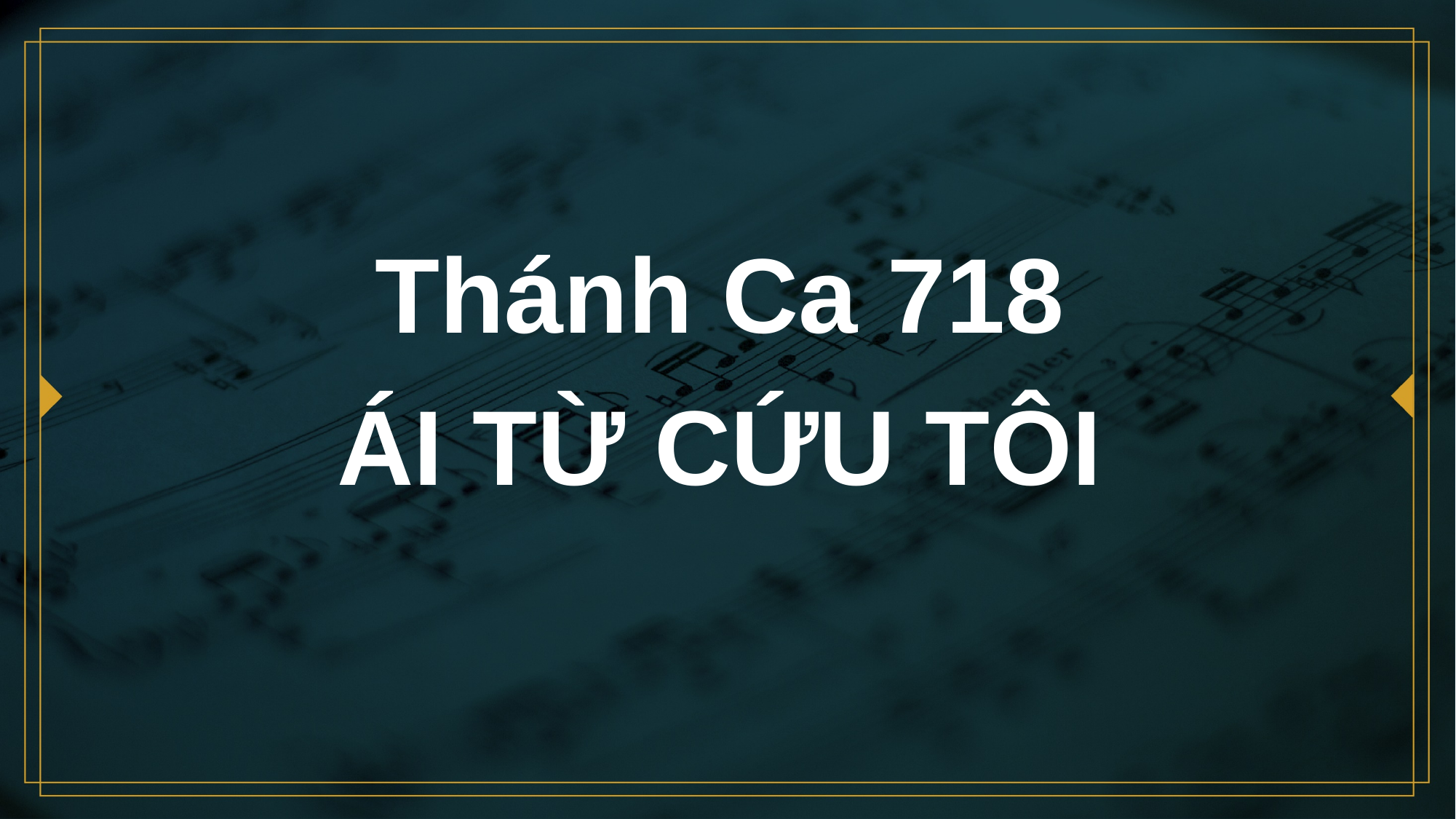

# Thánh Ca 718 ÁI TỪ CỨU TÔI